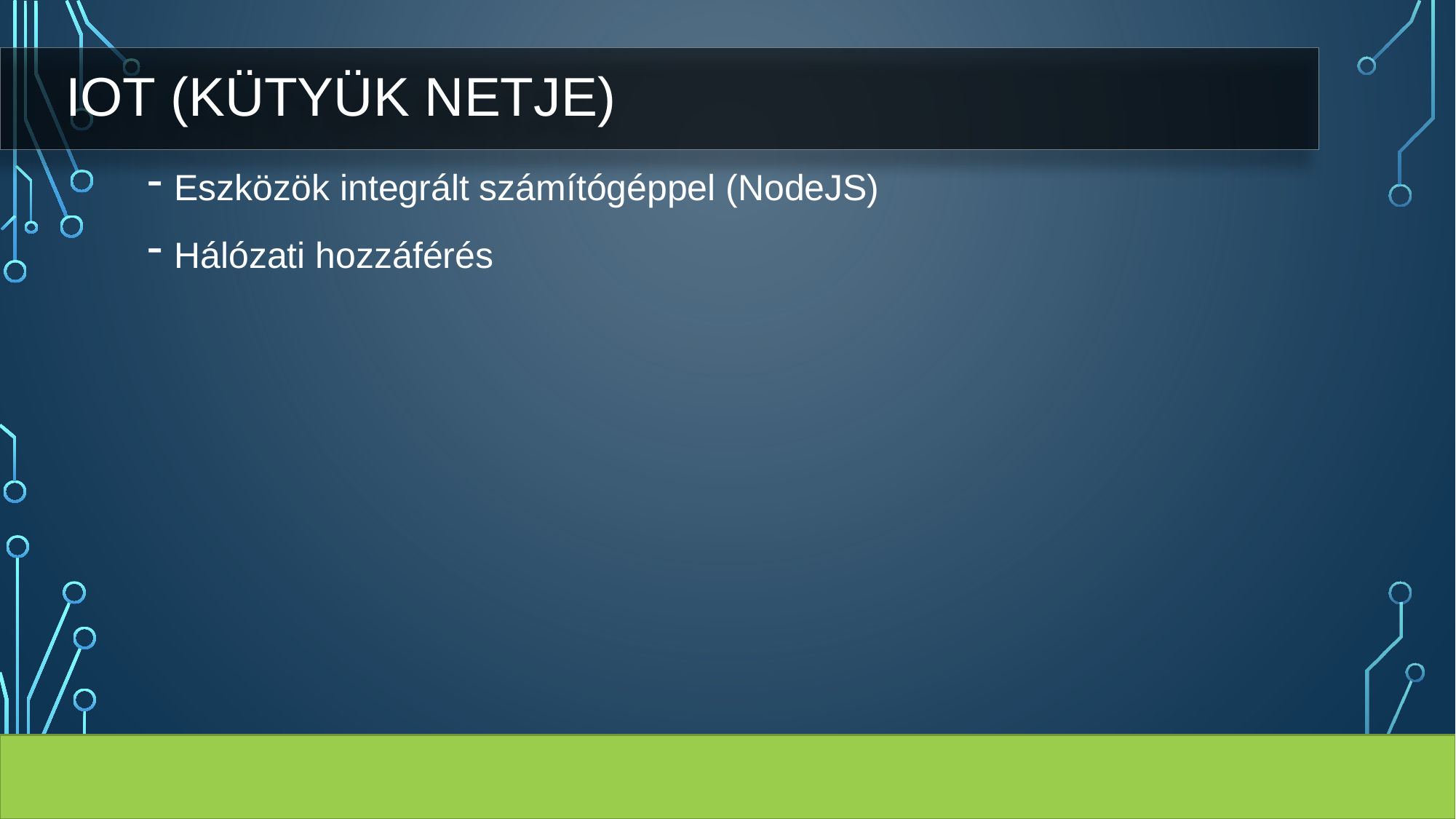

# IOT (Kütyük Netje)
Eszközök integrált számítógéppel (NodeJS)
Hálózati hozzáférés